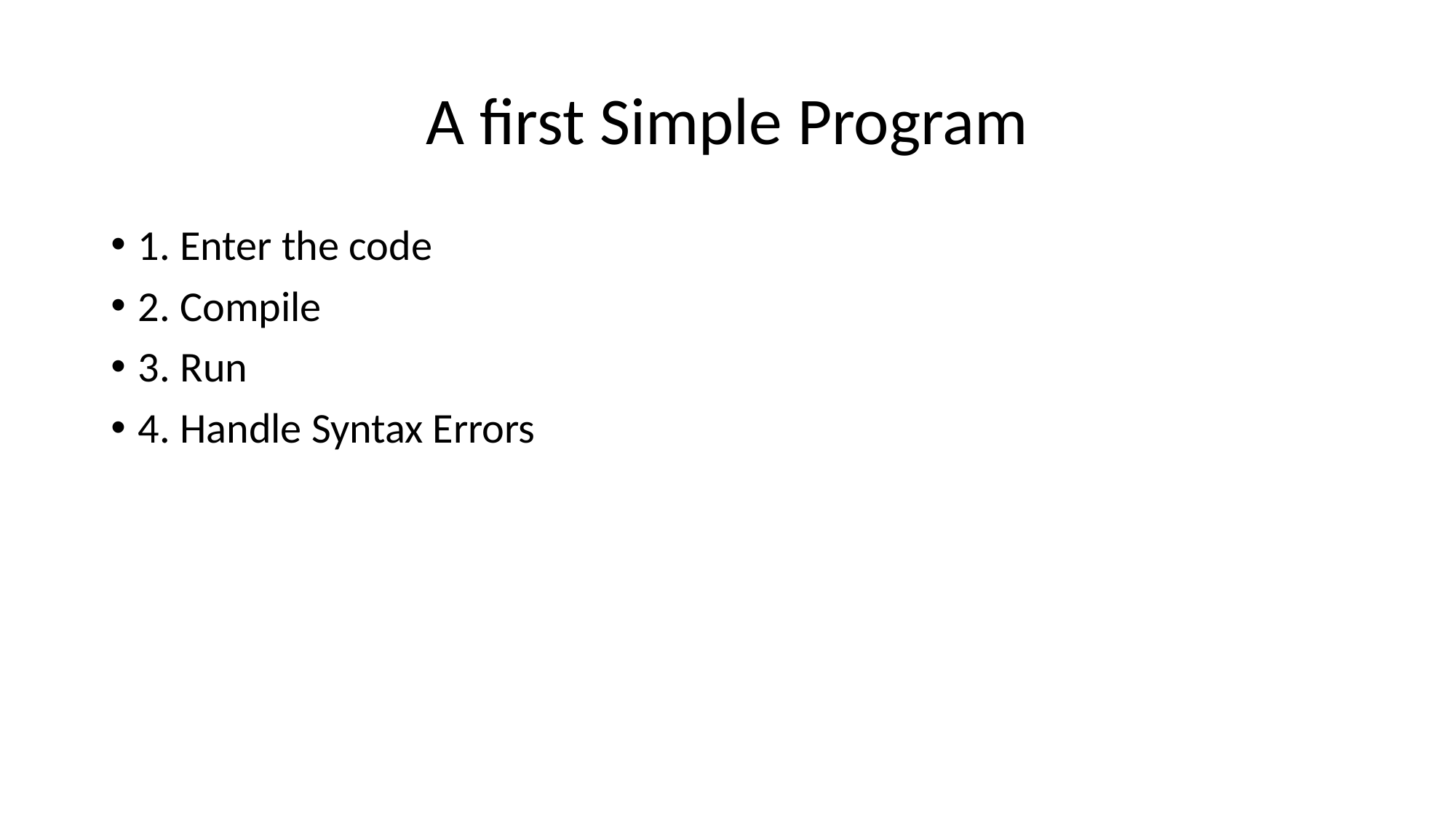

# A first Simple Program
1. Enter the code
2. Compile
3. Run
4. Handle Syntax Errors